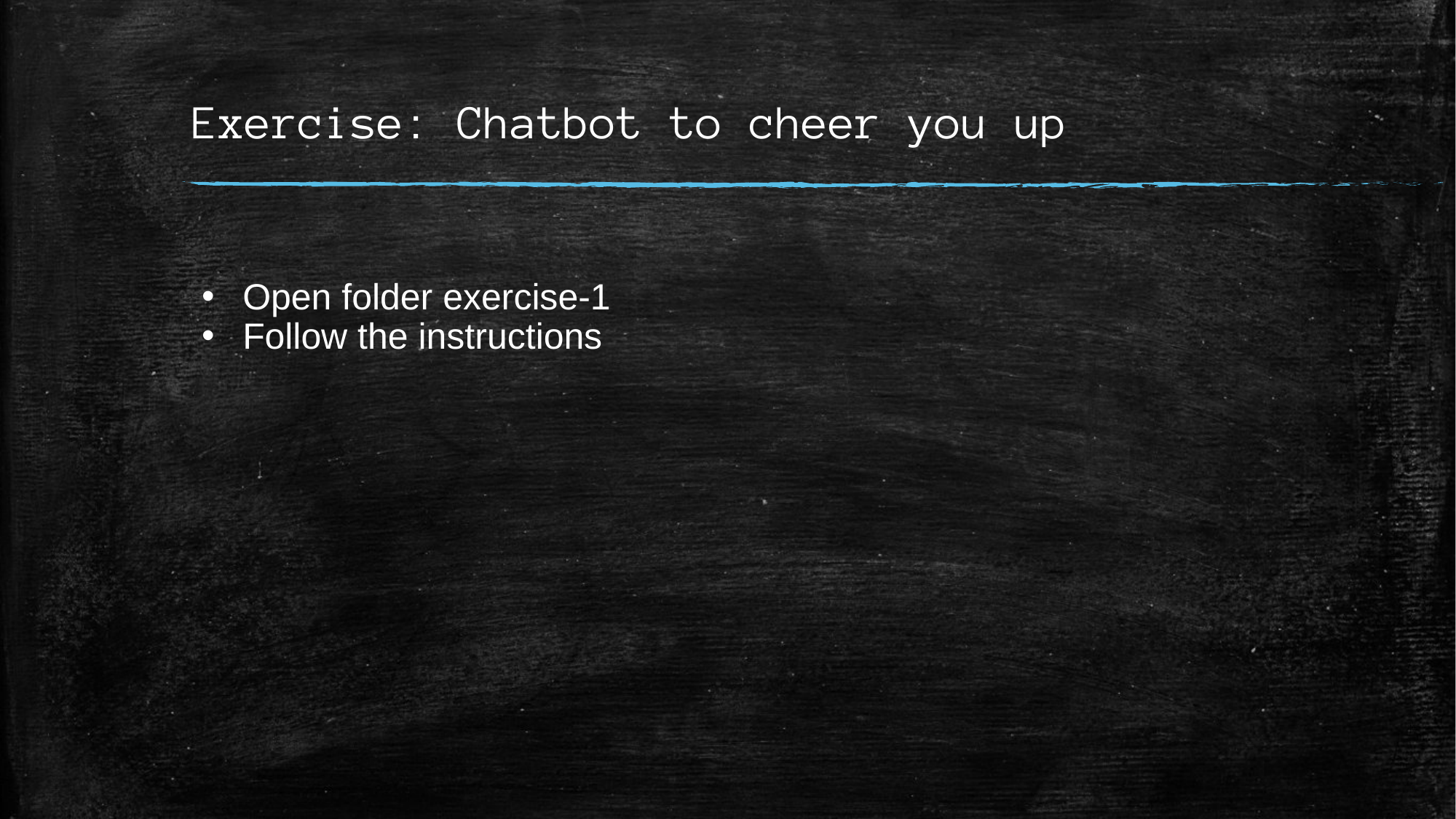

# Exercise: Chatbot to cheer you up
Open folder exercise-1
Follow the instructions